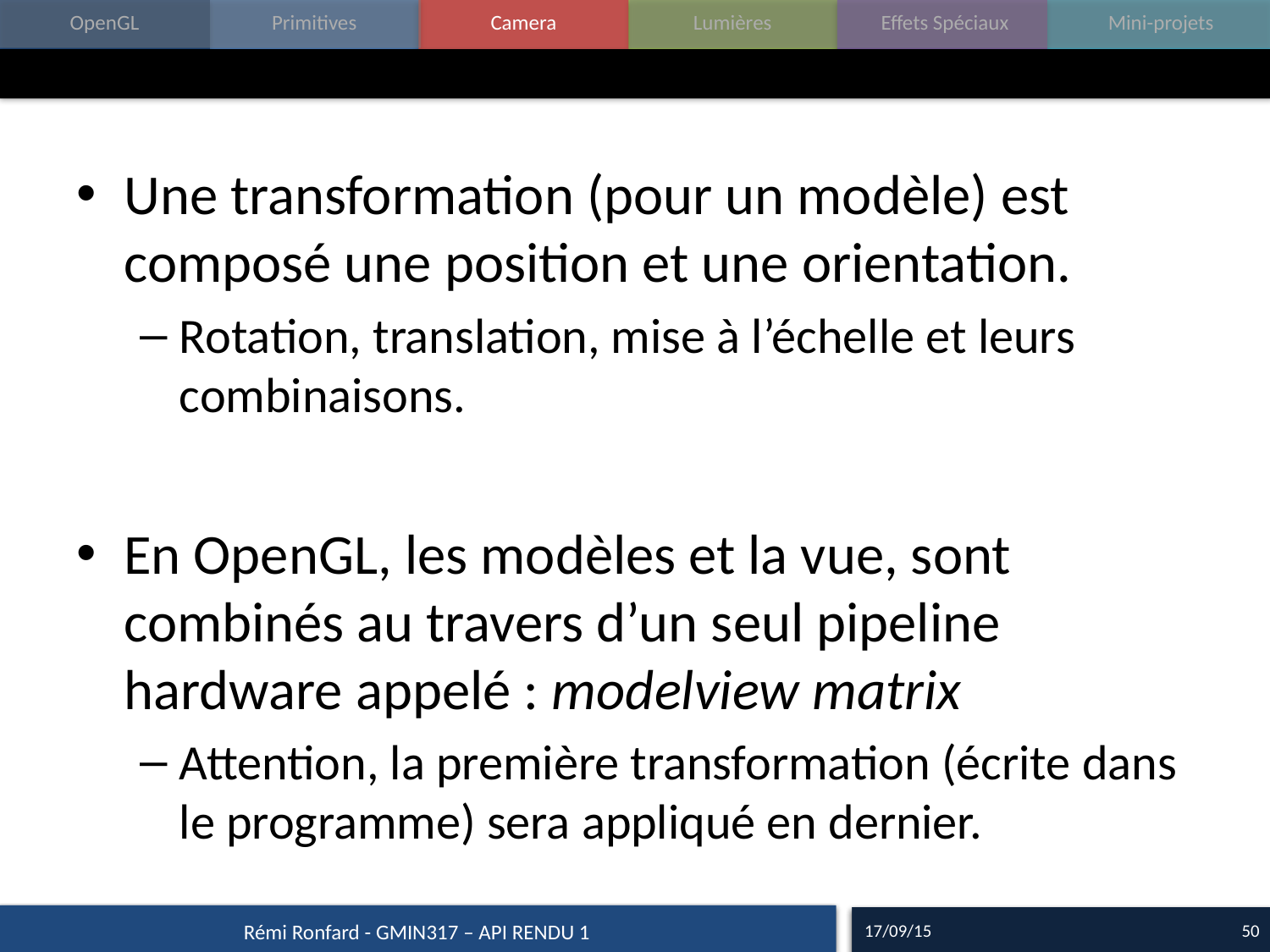

#
Une transformation (pour un modèle) est composé une position et une orientation.
Rotation, translation, mise à l’échelle et leurs combinaisons.

En OpenGL, les modèles et la vue, sont combinés au travers d’un seul pipeline hardware appelé : modelview matrix
Attention, la première transformation (écrite dans le programme) sera appliqué en dernier.
17/09/15
50
Rémi Ronfard - GMIN317 – API RENDU 1